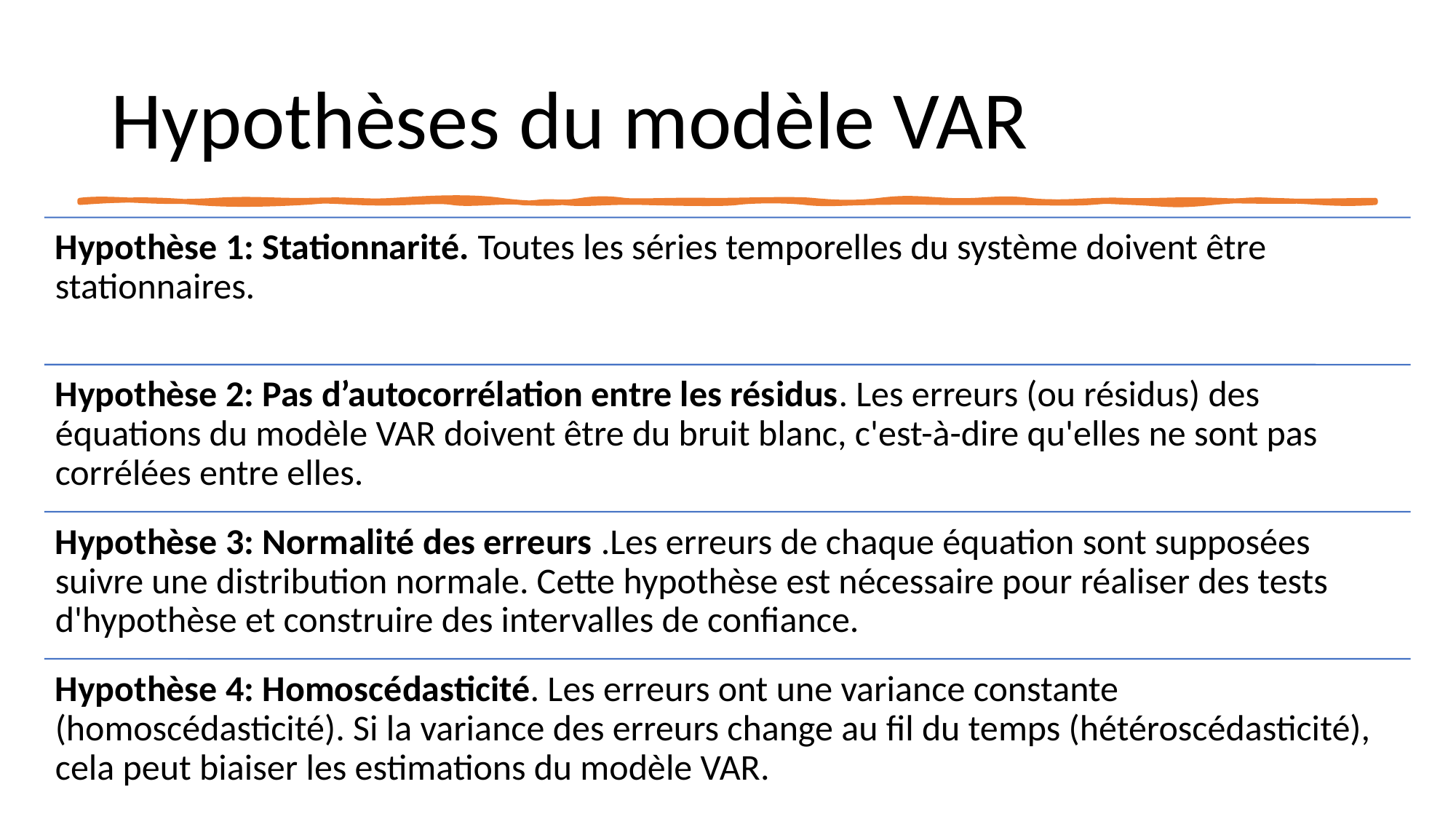

# Hypothèses du modèle VAR

Hypothèse 1: Stationnarité. Toutes les séries temporelles du système doivent être stationnaires.
Hypothèse 2: Pas d’autocorrélation entre les résidus. Les erreurs (ou résidus) des équations du modèle VAR doivent être du bruit blanc, c'est-à-dire qu'elles ne sont pas corrélées entre elles.
Hypothèse 3: Normalité des erreurs .Les erreurs de chaque équation sont supposées suivre une distribution normale. Cette hypothèse est nécessaire pour réaliser des tests d'hypothèse et construire des intervalles de confiance.
Hypothèse 4: Homoscédasticité. Les erreurs ont une variance constante (homoscédasticité). Si la variance des erreurs change au fil du temps (hétéroscédasticité), cela peut biaiser les estimations du modèle VAR.